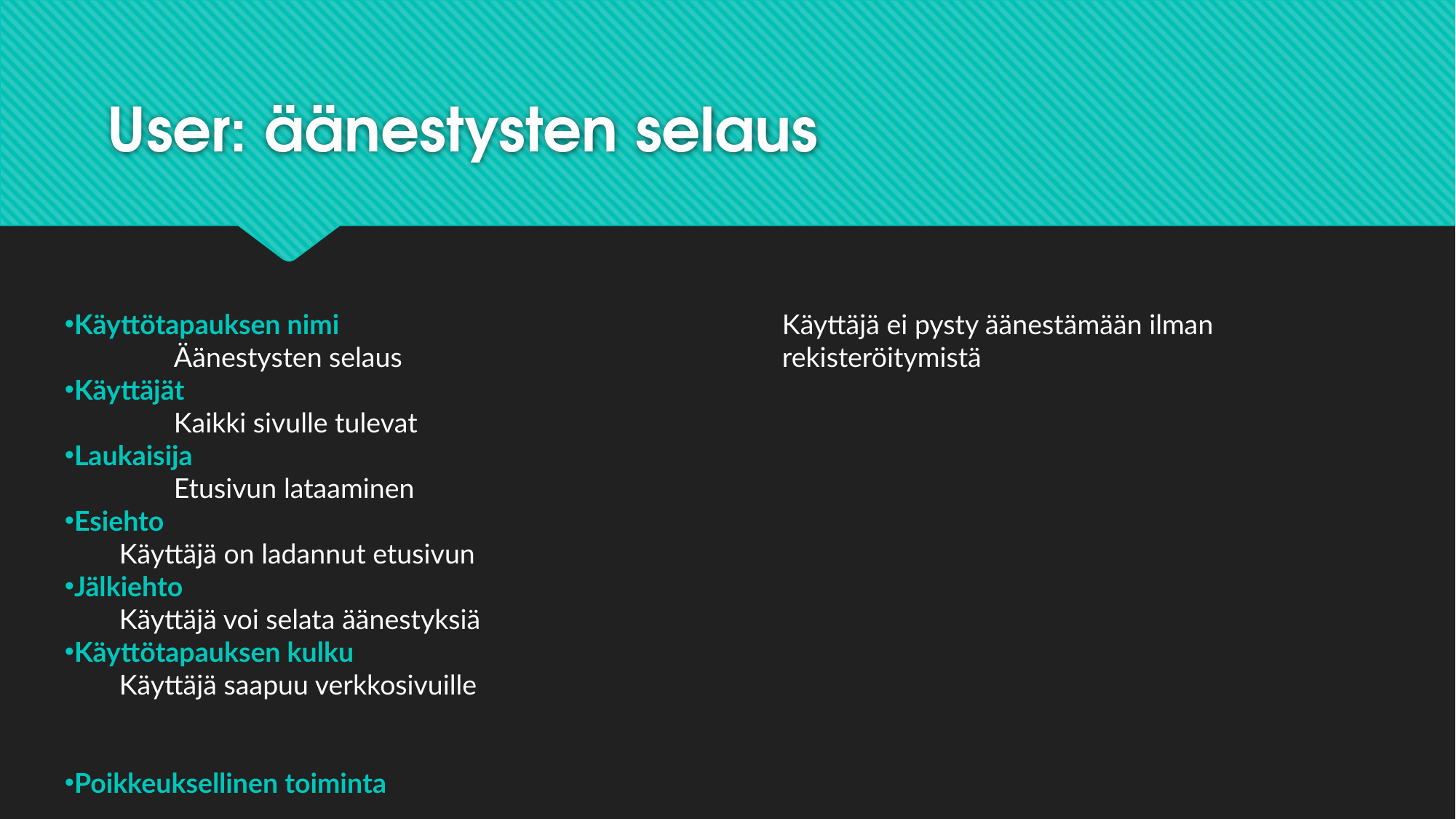

# User: äänestysten selaus
Käyttötapauksen nimi
	Äänestysten selaus
Käyttäjät
	Kaikki sivulle tulevat
Laukaisija
	Etusivun lataaminen
Esiehto
Käyttäjä on ladannut etusivun
Jälkiehto
Käyttäjä voi selata äänestyksiä
Käyttötapauksen kulku
Käyttäjä saapuu verkkosivuille

Poikkeuksellinen toiminta
Käyttäjä ei pysty äänestämään ilman rekisteröitymistä